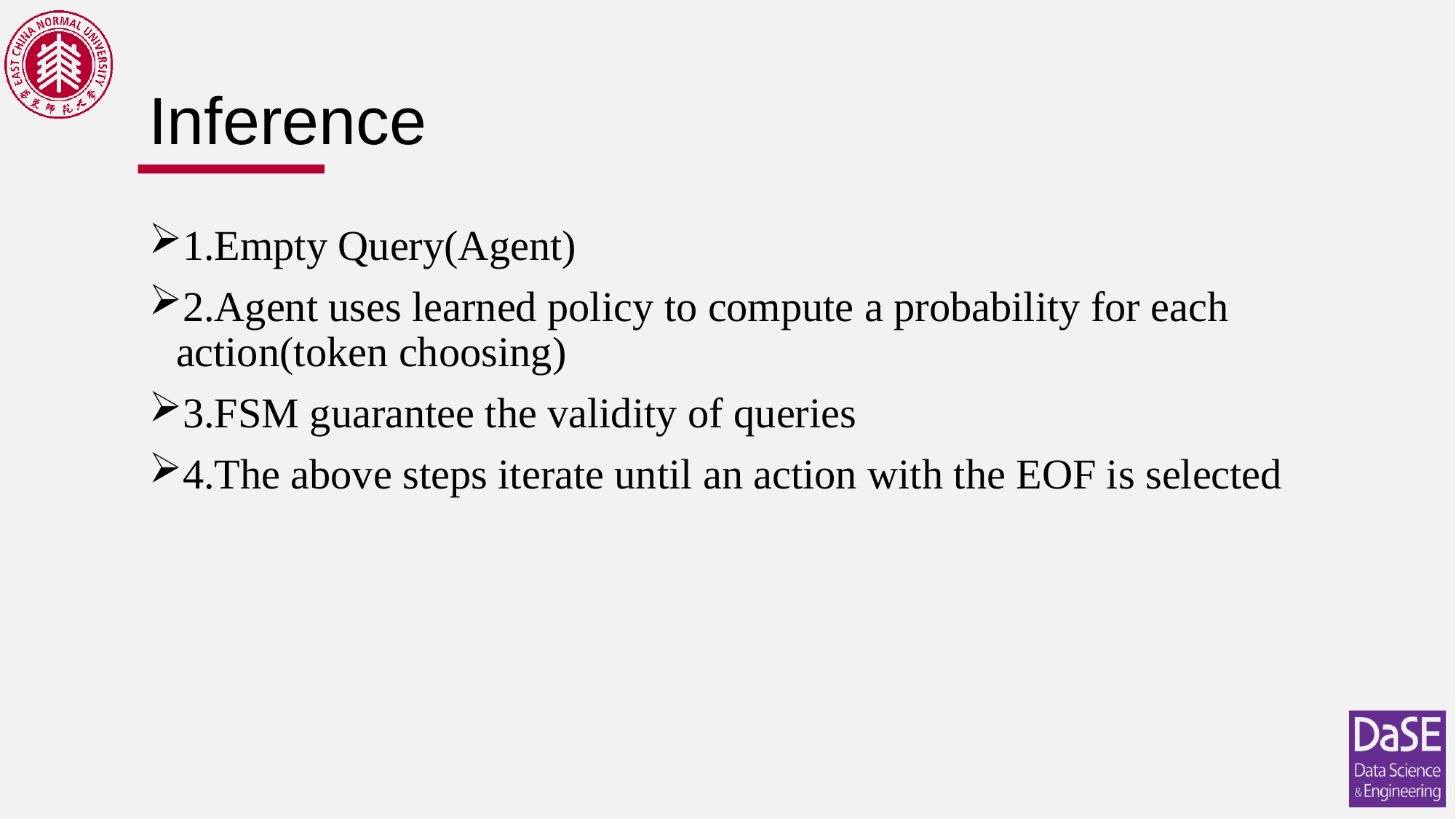

# Inference
1.Empty Query(Agent)
2.Agent uses learned policy to compute a probability for each action(token choosing)
3.FSM guarantee the validity of queries
4.The above steps iterate until an action with the EOF is selected